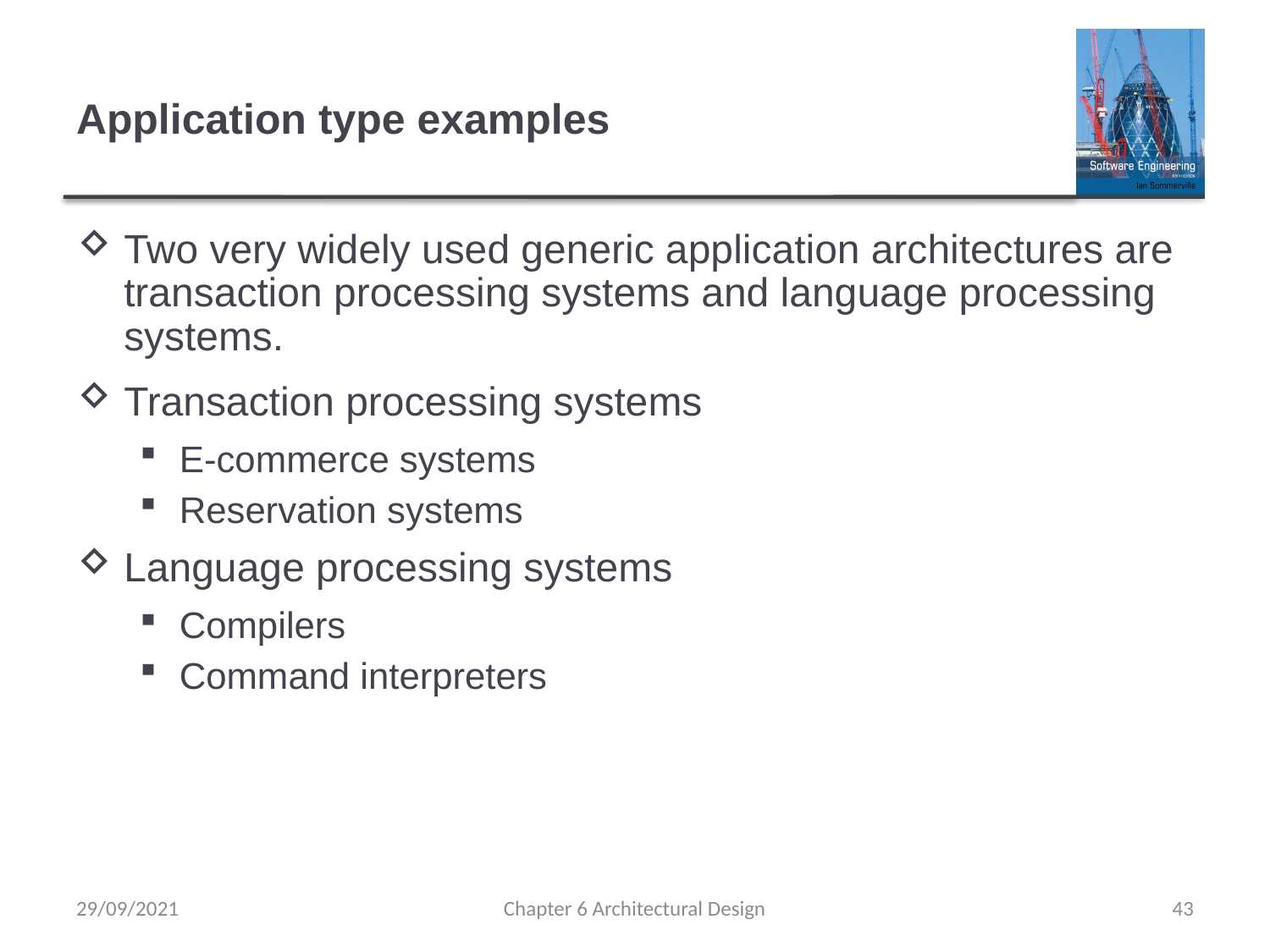

# Application type examples
Two very widely used generic application architectures are transaction processing systems and language processing systems.
Transaction processing systems
E-commerce systems
Reservation systems
Language processing systems
Compilers
Command interpreters

29/09/2021
Chapter 6 Architectural Design
43